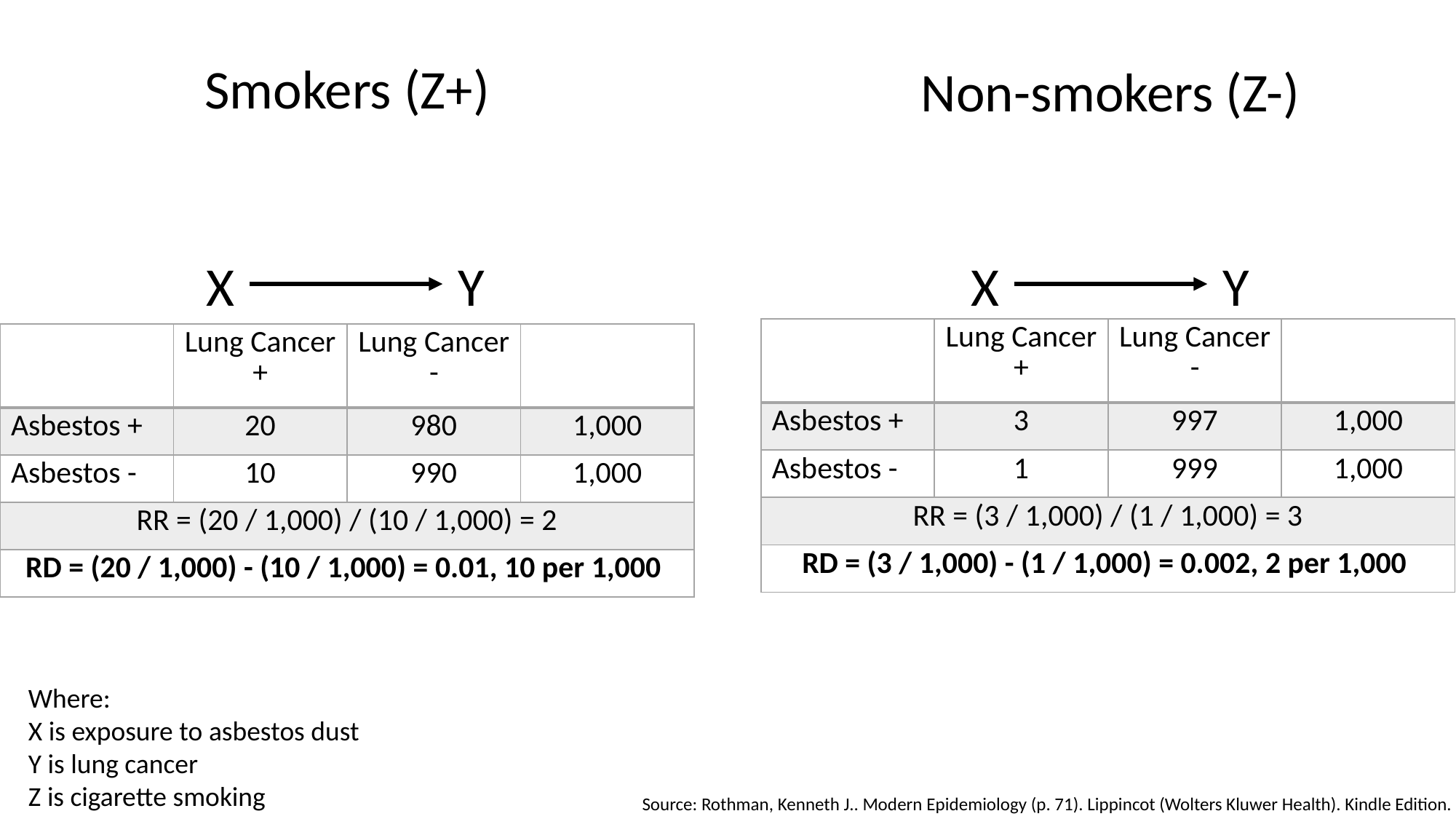

Smokers (Z+)
Non-smokers (Z-)
Y
Y
X
X
|  | Lung Cancer + | Lung Cancer - |  |
| --- | --- | --- | --- |
| Asbestos + | 3 | 997 | 1,000 |
| Asbestos - | 1 | 999 | 1,000 |
| RR = (3 / 1,000) / (1 / 1,000) = 3 |  |  |  |
| RD = (3 / 1,000) - (1 / 1,000) = 0.002, 2 per 1,000 |  |  |  |
|  | Lung Cancer + | Lung Cancer - |  |
| --- | --- | --- | --- |
| Asbestos + | 20 | 980 | 1,000 |
| Asbestos - | 10 | 990 | 1,000 |
| RR = (20 / 1,000) / (10 / 1,000) = 2 |  |  |  |
| RD = (20 / 1,000) - (10 / 1,000) = 0.01, 10 per 1,000 |  |  |  |
Where:
X is exposure to asbestos dust
Y is lung cancer
Z is cigarette smoking
Source: Rothman, Kenneth J.. Modern Epidemiology (p. 71). Lippincot (Wolters Kluwer Health). Kindle Edition.